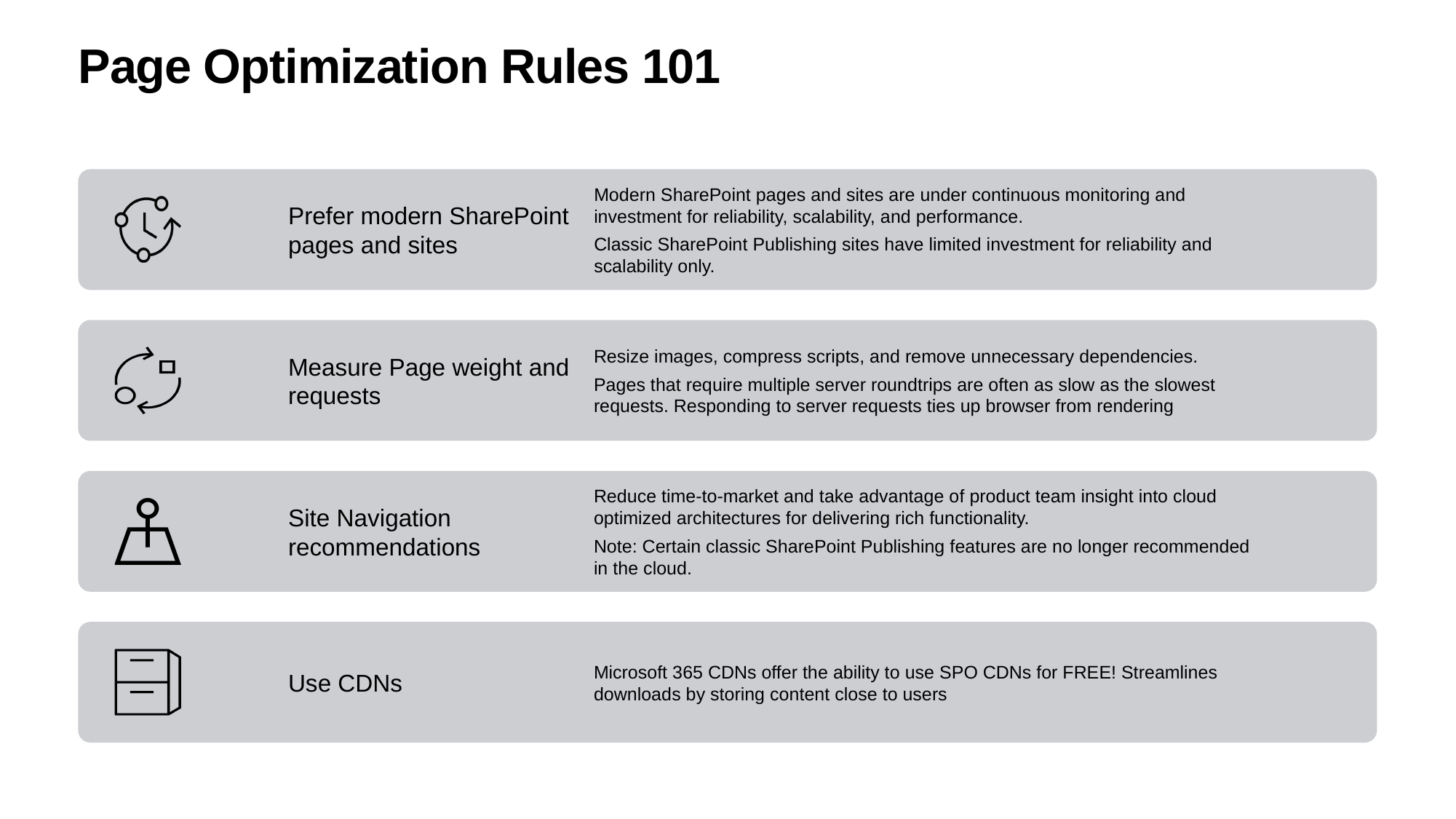

# Page Optimization Rules 101
Prefer modern SharePoint pages and sites
Modern SharePoint pages and sites are under continuous monitoring and investment for reliability, scalability, and performance.
Classic SharePoint Publishing sites have limited investment for reliability and scalability only.
Measure Page weight and requests
Resize images, compress scripts, and remove unnecessary dependencies.
Pages that require multiple server roundtrips are often as slow as the slowest requests. Responding to server requests ties up browser from rendering
Site Navigation recommendations
Reduce time-to-market and take advantage of product team insight into cloud optimized architectures for delivering rich functionality.
Note: Certain classic SharePoint Publishing features are no longer recommended in the cloud.
Use CDNs
Microsoft 365 CDNs offer the ability to use SPO CDNs for FREE! Streamlines downloads by storing content close to users